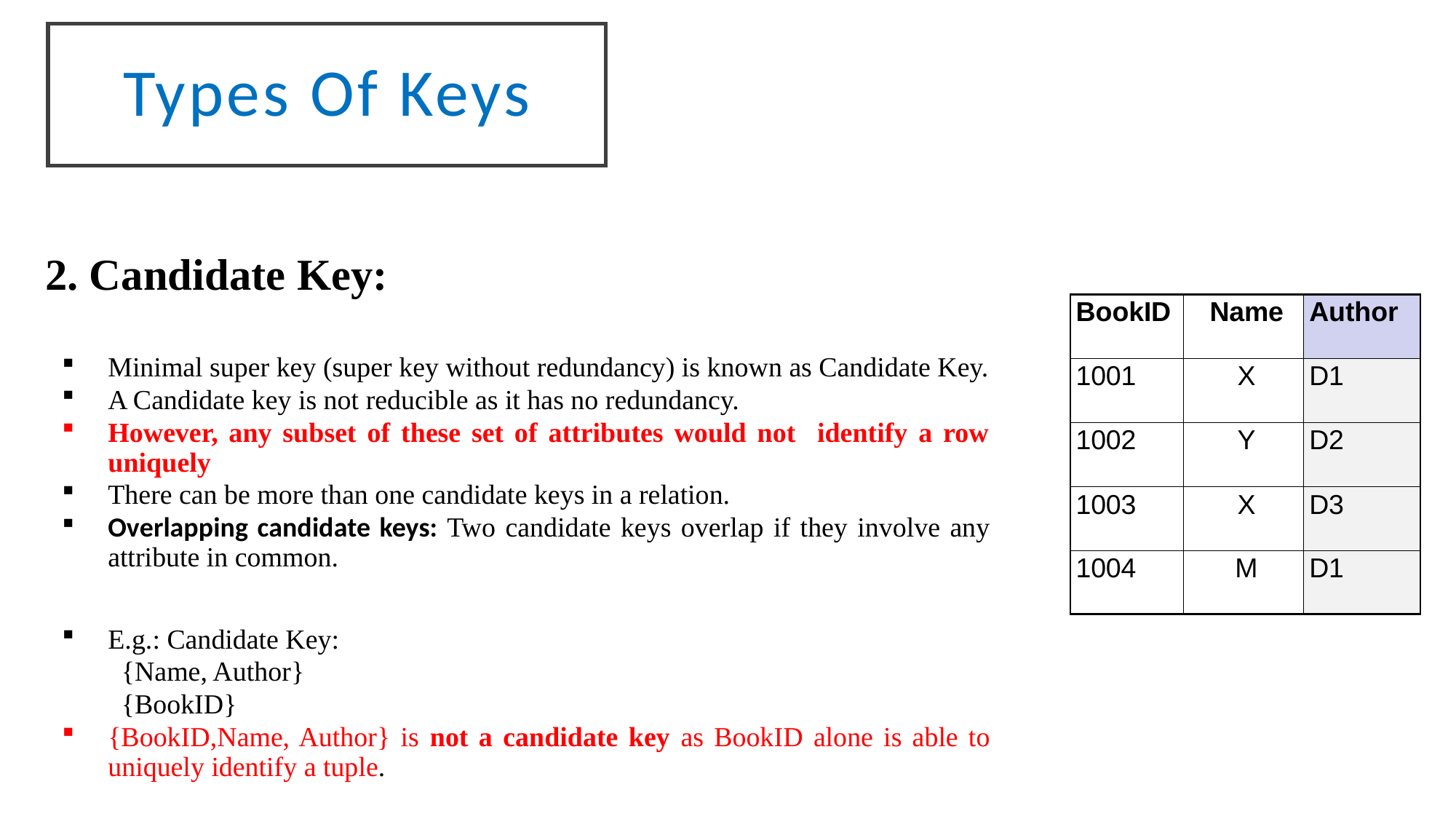

Types Of Keys
2. Candidate Key:

Minimal super key (super key without redundancy) is known as Candidate Key.
A Candidate key is not reducible as it has no redundancy.
However, any subset of these set of attributes would not  identify a row uniquely
There can be more than one candidate keys in a relation.
Overlapping candidate keys: Two candidate keys overlap if they involve any attribute in common.

E.g.: Candidate Key:
{Name, Author}
{BookID}
{BookID,Name, Author} is not a candidate key as BookID alone is able to uniquely identify a tuple.

| BookID | Name | Author |
| --- | --- | --- |
| 1001 | X | D1 |
| 1002 | Y | D2 |
| 1003 | X | D3 |
| 1004 | M | D1 |